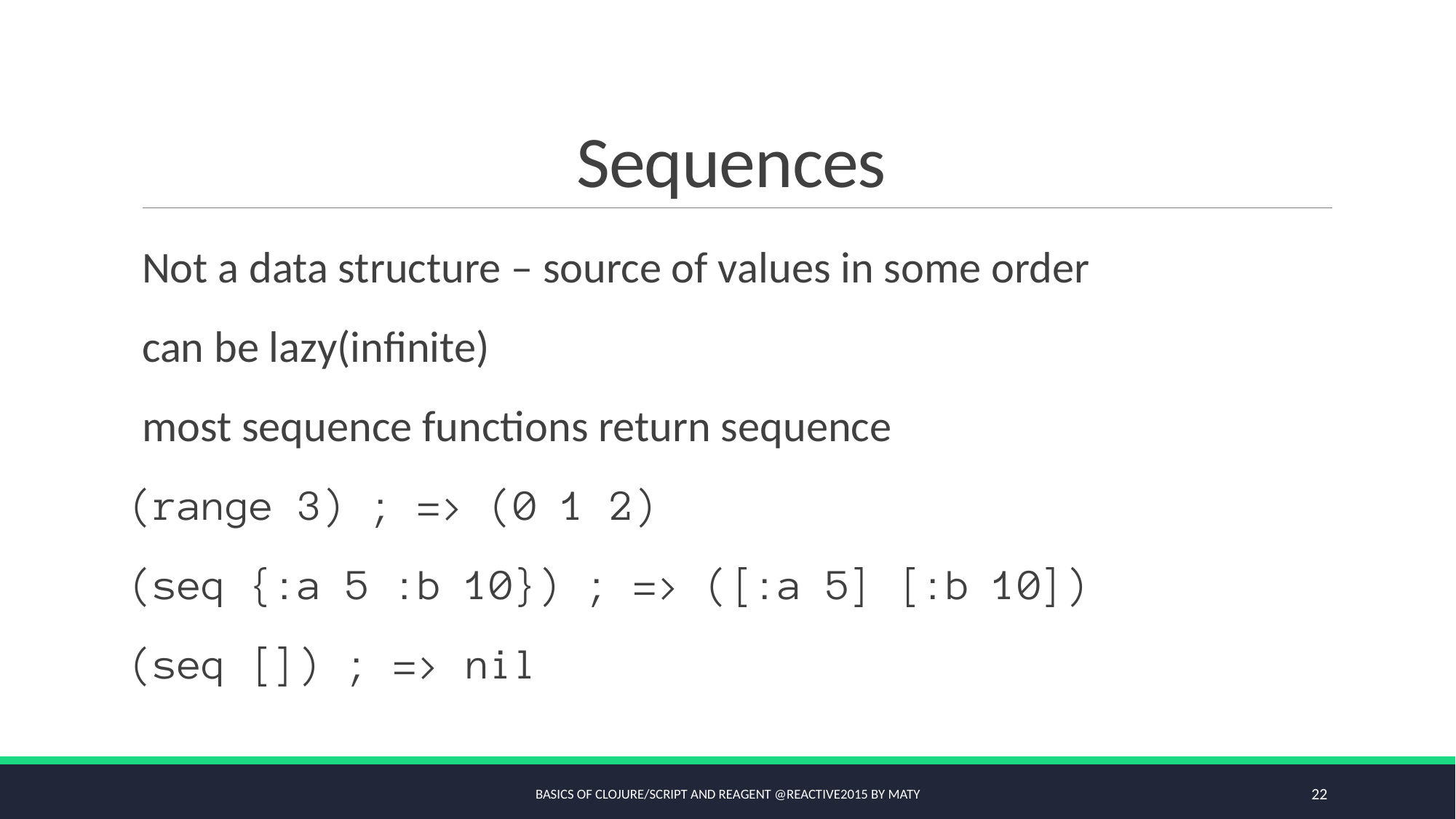

# Sequences
Not a data structure – source of values in some order
can be lazy(infinite)
most sequence functions return sequence
(range 3) ; => (0 1 2)
(seq {:a 5 :b 10}) ; => ([:a 5] [:b 10])
(seq []) ; => nil
Basics of Clojure/script and Reagent @Reactive2015 by Maty
22